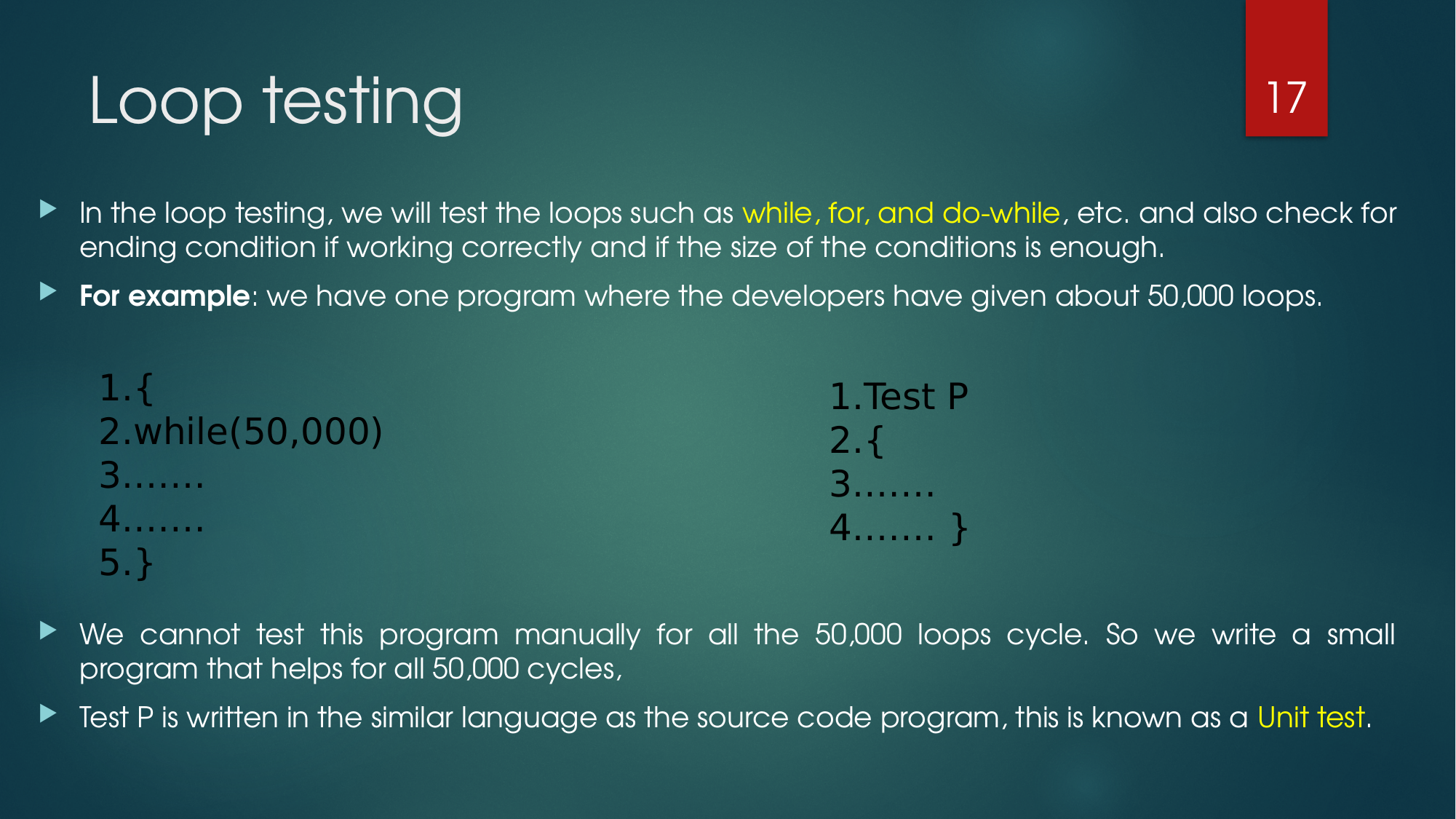

17
# Loop testing
In the loop testing, we will test the loops such as while, for, and do-while, etc. and also check for ending condition if working correctly and if the size of the conditions is enough.
For example: we have one program where the developers have given about 50,000 loops.

We cannot test this program manually for all the 50,000 loops cycle. So we write a small program that helps for all 50,000 cycles,
Test P is written in the similar language as the source code program, this is known as a Unit test.

{
while(50,000)
……
……
}
Test P
{
……
…… }